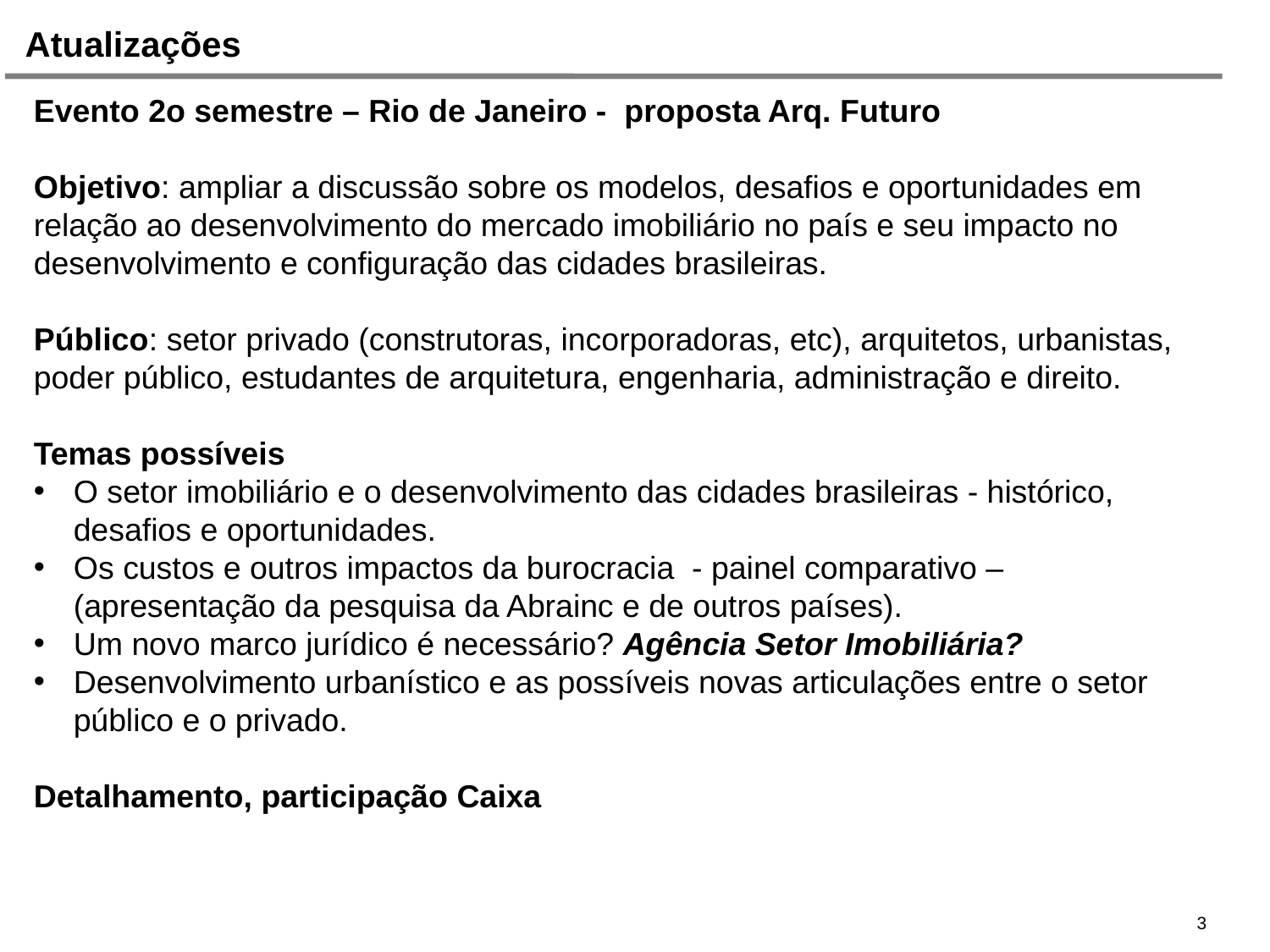

Atualizações

Evento 2o semestre – Rio de Janeiro -  proposta Arq. Futuro

Objetivo: ampliar a discussão sobre os modelos, desafios e oportunidades em relação ao desenvolvimento do mercado imobiliário no país e seu impacto no desenvolvimento e configuração das cidades brasileiras.

Público: setor privado (construtoras, incorporadoras, etc), arquitetos, urbanistas, poder público, estudantes de arquitetura, engenharia, administração e direito.

Temas possíveis
O setor imobiliário e o desenvolvimento das cidades brasileiras - histórico, desafios e oportunidades.
Os custos e outros impactos da burocracia  - painel comparativo – (apresentação da pesquisa da Abrainc e de outros países).
Um novo marco jurídico é necessário? Agência Setor Imobiliária?
Desenvolvimento urbanístico e as possíveis novas articulações entre o setor público e o privado.

Detalhamento, participação Caixa
3